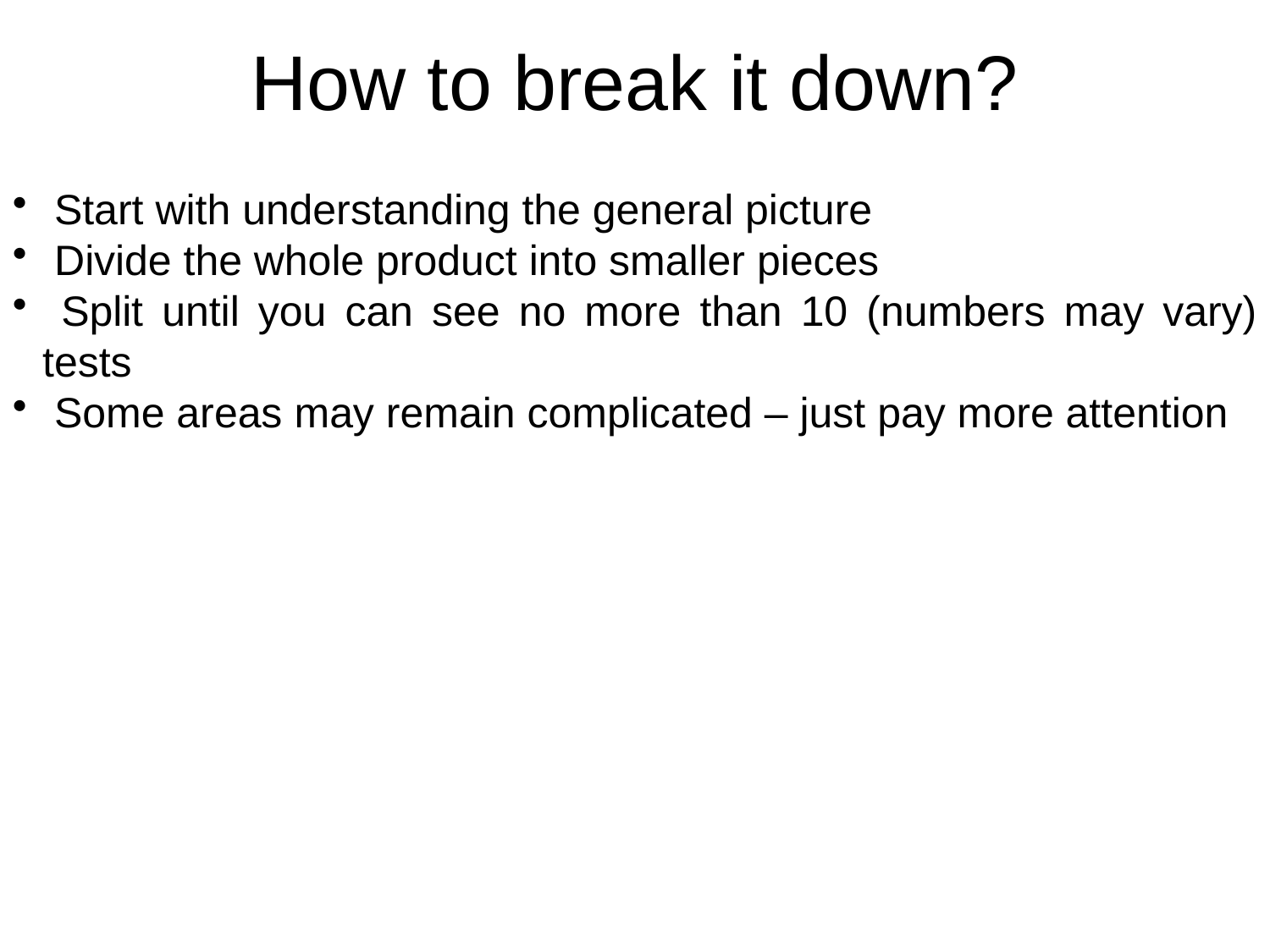

# How to break it down?
 Start with understanding the general picture
 Divide the whole product into smaller pieces
 Split until you can see no more than 10 (numbers may vary) tests
 Some areas may remain complicated – just pay more attention